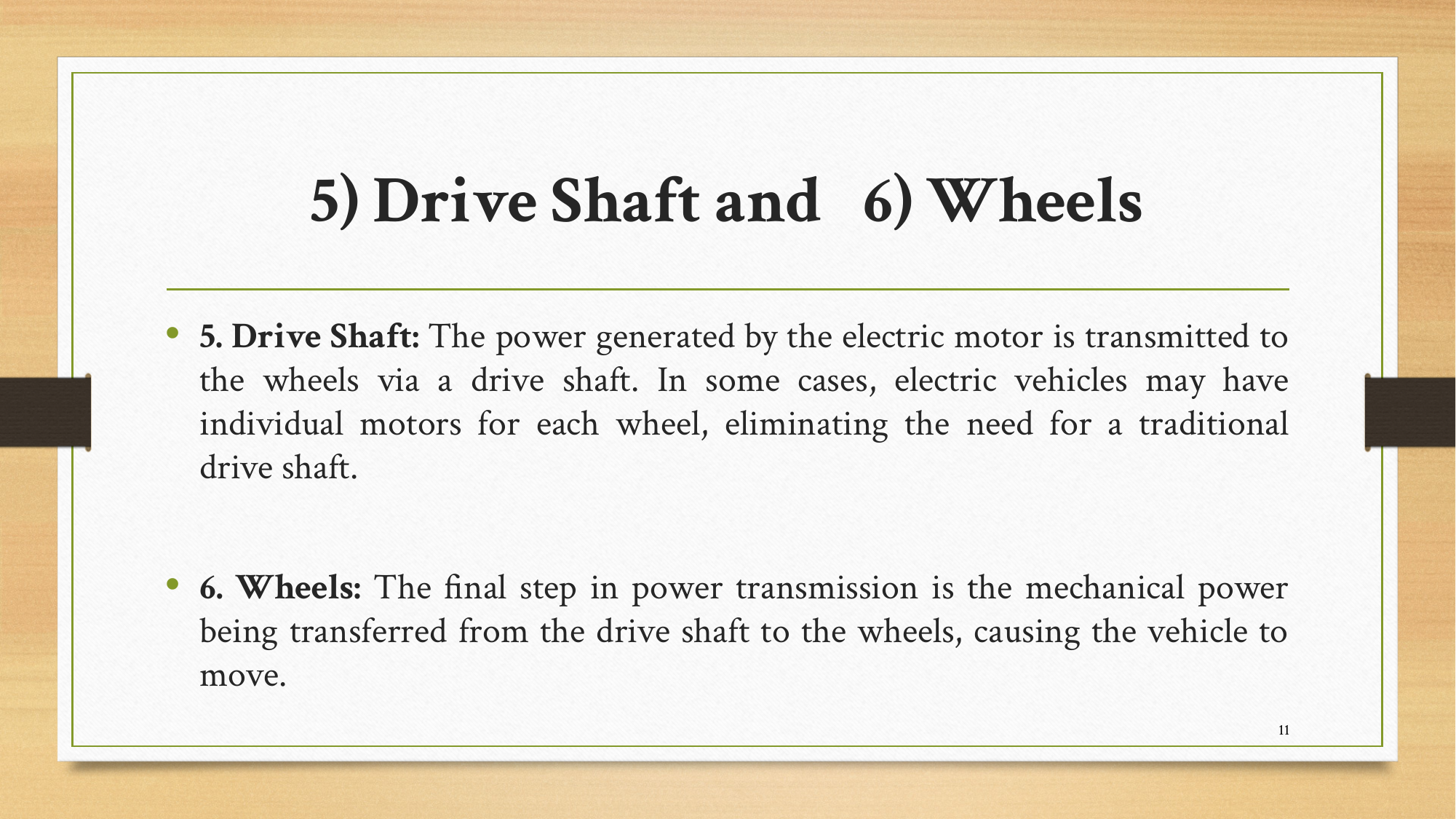

# 5) Drive Shaft and   6) Wheels
5. Drive Shaft: The power generated by the electric motor is transmitted to the wheels via a drive shaft. In some cases, electric vehicles may have individual motors for each wheel, eliminating the need for a traditional drive shaft.

6. Wheels: The final step in power transmission is the mechanical power being transferred from the drive shaft to the wheels, causing the vehicle to move.
11